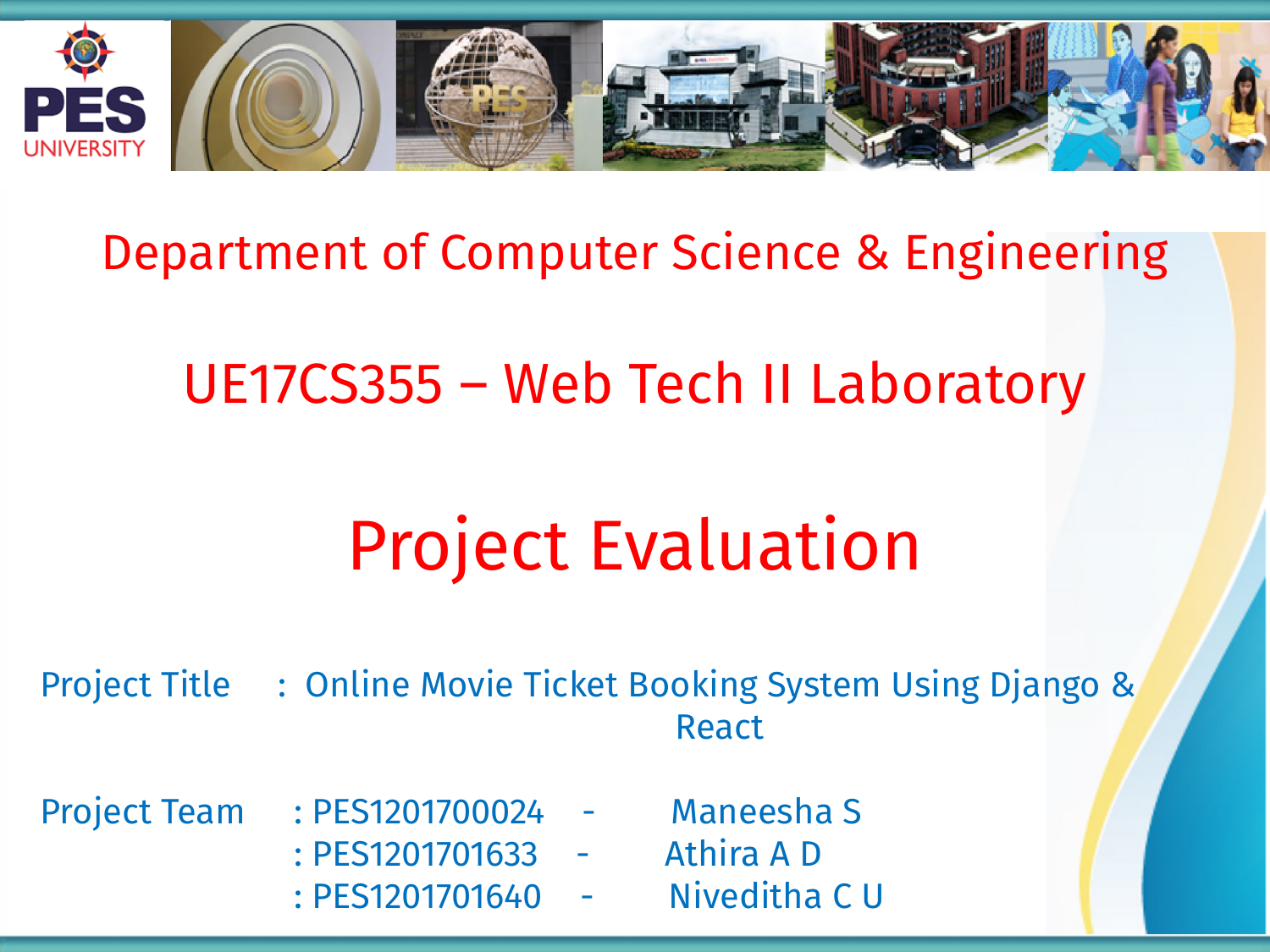

Department of Computer Science & Engineering

UE17CS355 – Web Tech II Laboratory

Project Evaluation
Project Title     :  Online Movie Ticket Booking System Using Django & 						React

Project Team 	: PES1201700024    -        Maneesha S
		: PES1201701633    -        Athira A D
		: PES1201701640    -        Niveditha C U